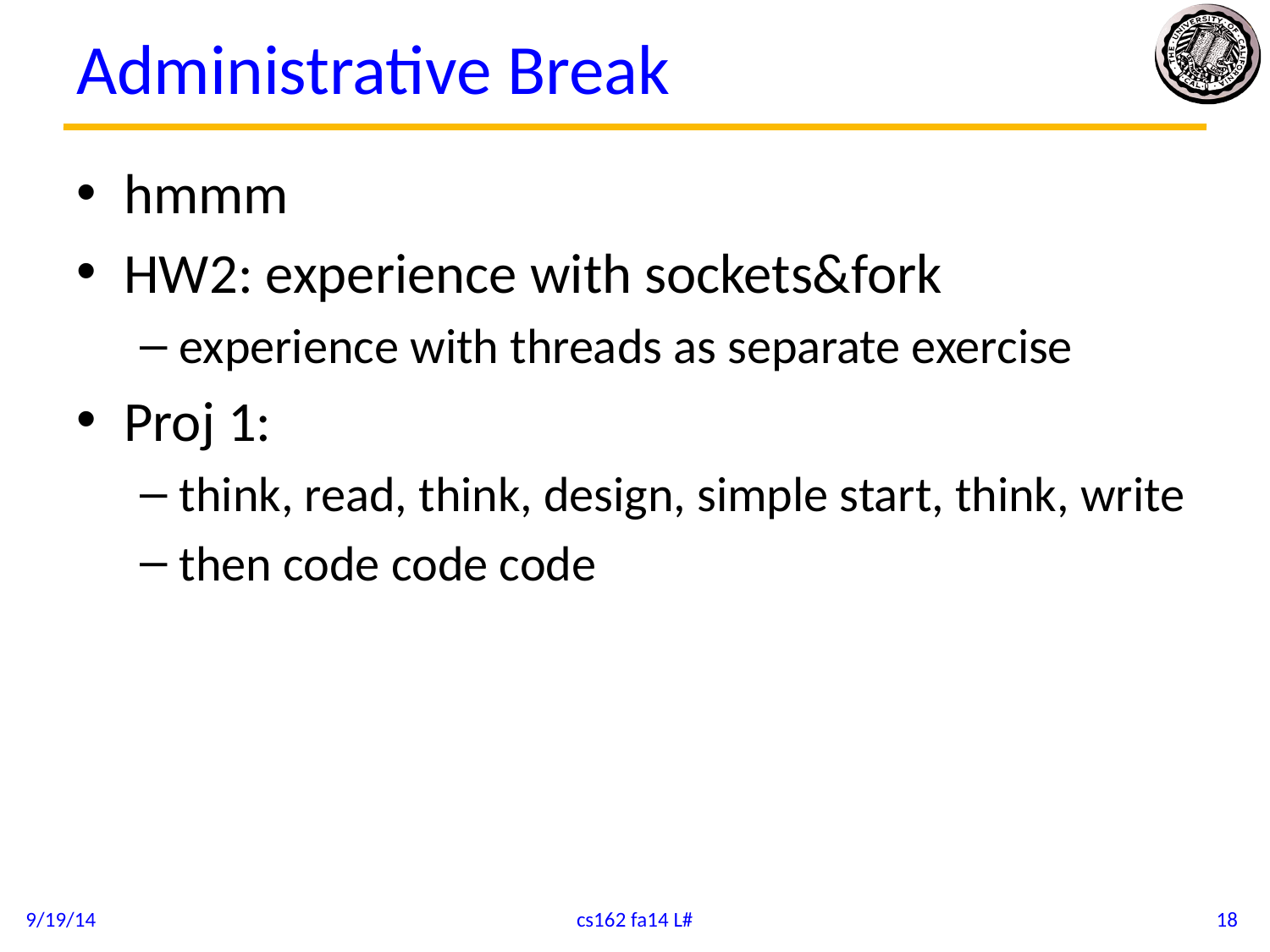

# Administrative Break
hmmm
HW2: experience with sockets&fork
experience with threads as separate exercise
Proj 1:
think, read, think, design, simple start, think, write
then code code code
9/19/14
cs162 fa14 L#
18